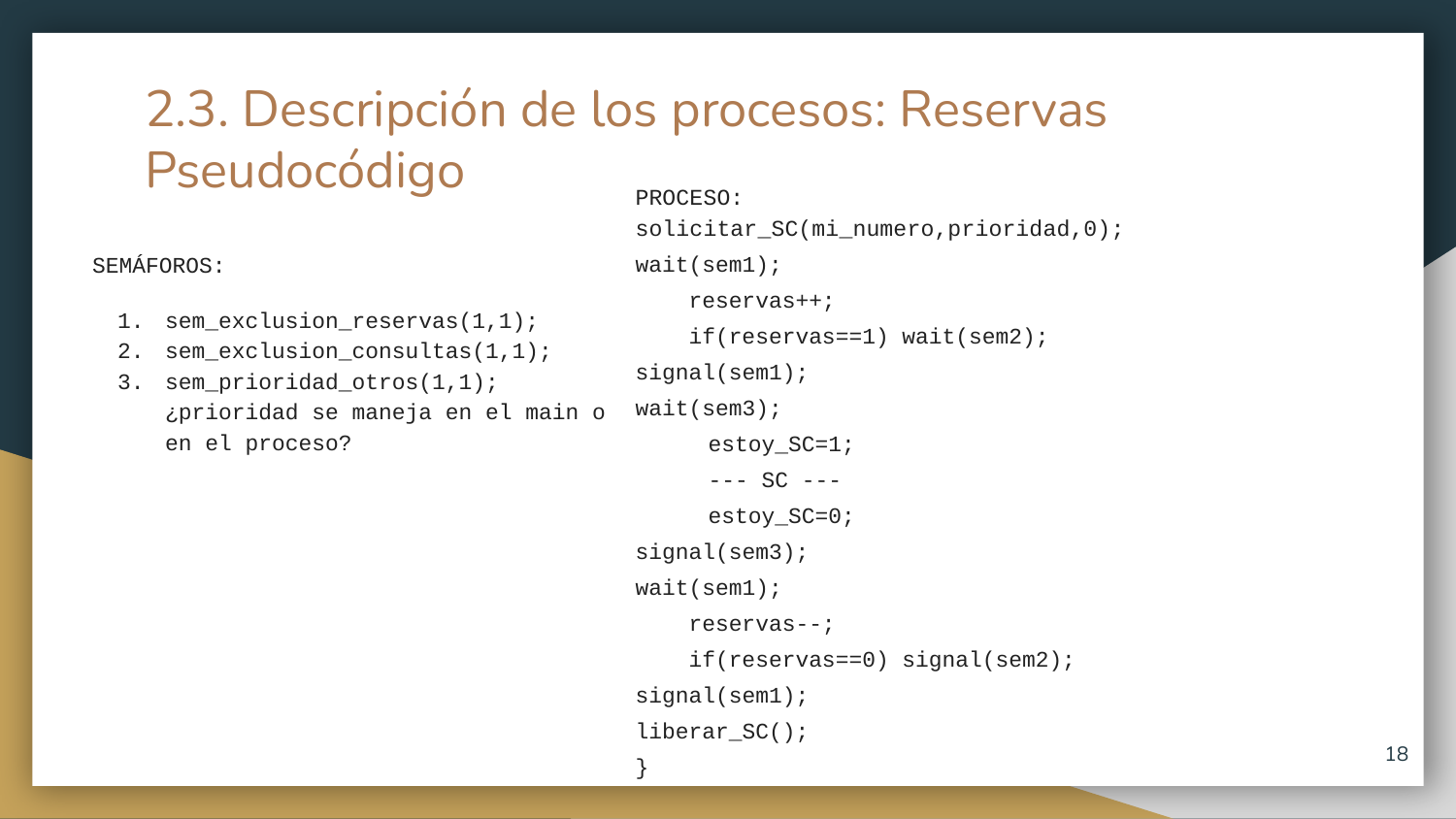

# 2.3. Descripción de los procesos: Reservas
Pseudocódigo

PROCESO:
solicitar_SC(mi_numero,prioridad,0);
wait(sem1);
    reservas++;
    if(reservas==1) wait(sem2);
signal(sem1);
wait(sem3);
estoy_SC=1;
--- SC ---
estoy_SC=0;
signal(sem3);
wait(sem1);
    reservas--;
    if(reservas==0) signal(sem2);
signal(sem1);
liberar_SC();
}

SEMÁFOROS:
sem_exclusion_reservas(1,1);
sem_exclusion_consultas(1,1);
sem_prioridad_otros(1,1); ¿prioridad se maneja en el main o en el proceso?
18